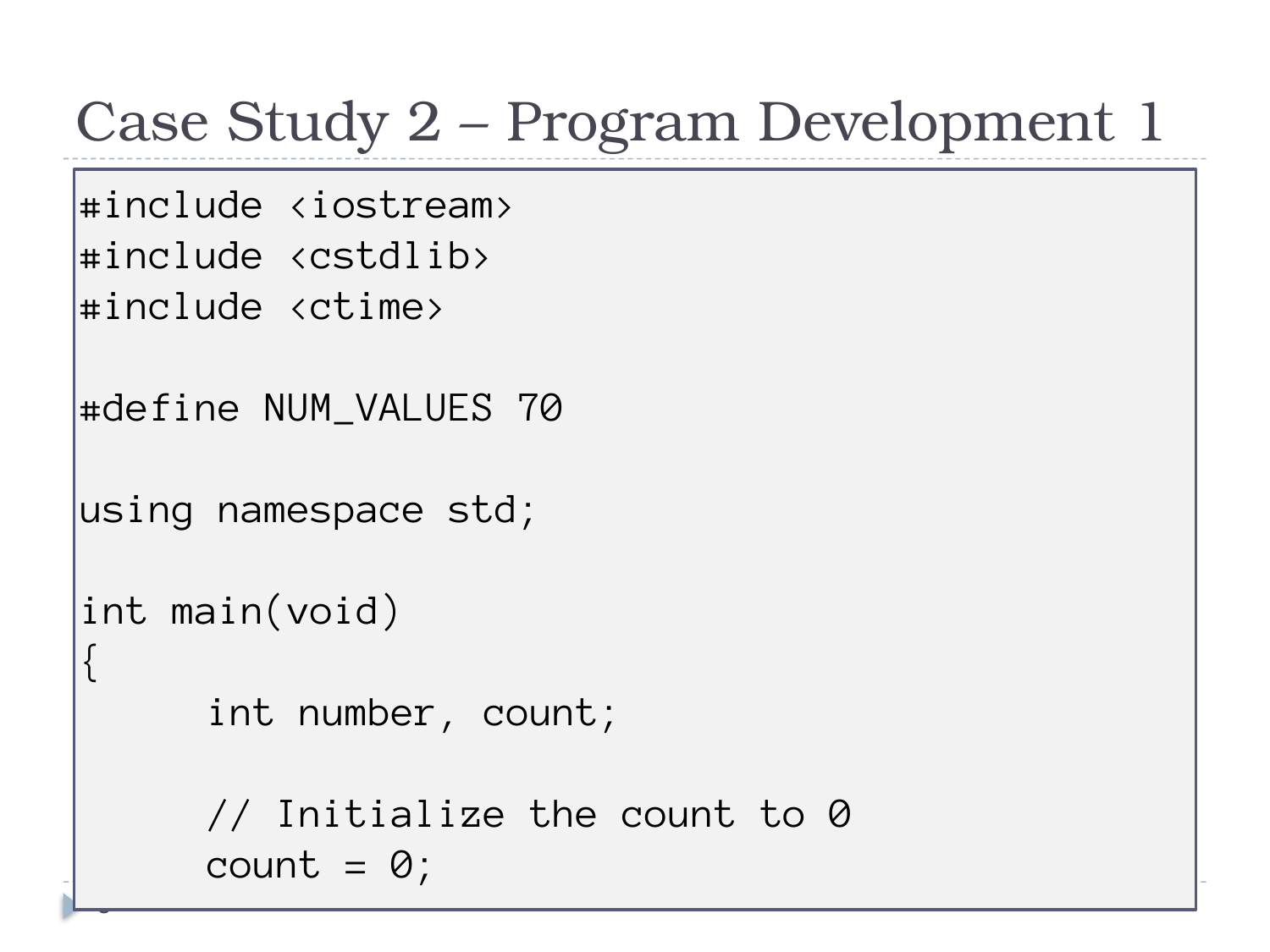

# Case Study 2 – Program Development 1
#include <iostream>
#include <cstdlib>
#include <ctime>

#define NUM_VALUES 70

using namespace std;

int main(void)
{
	int number, count;

	// Initialize the count to 0
	count = 0;

5